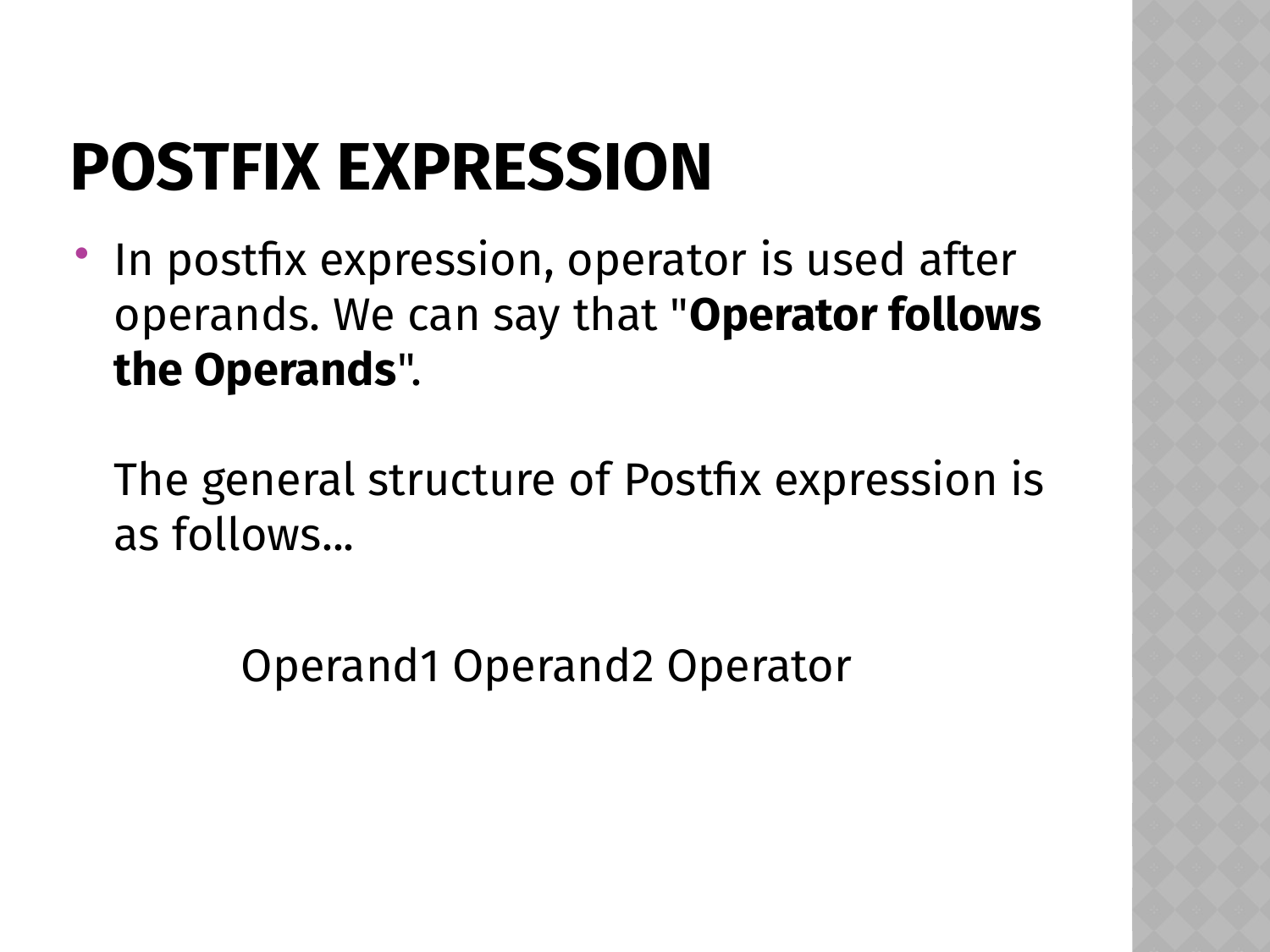

# Postfix Expression
In postfix expression, operator is used after operands. We can say that "Operator follows the Operands".
The general structure of Postfix expression is as follows...

		Operand1 Operand2 Operator